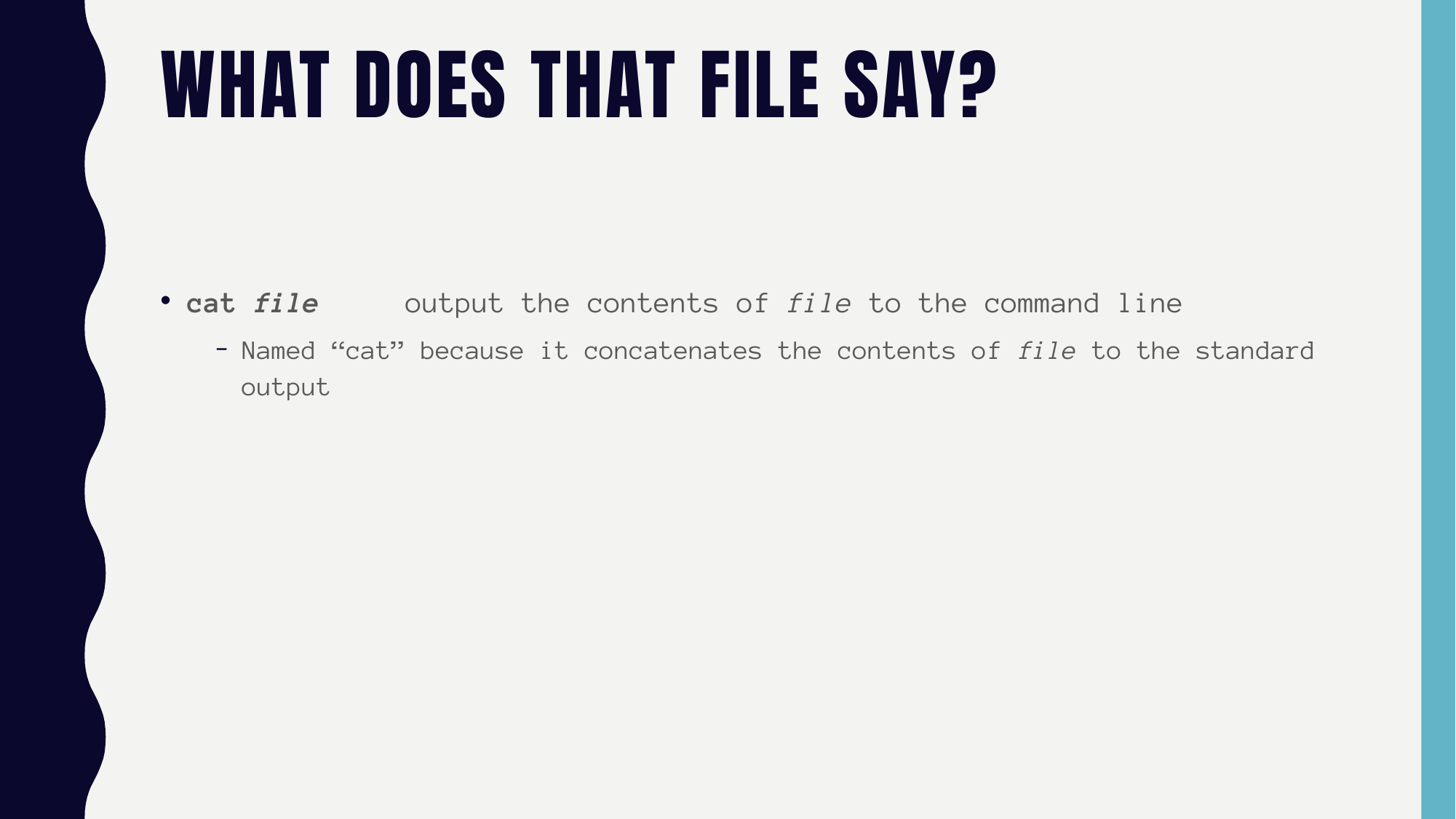

# what does that file say?
cat file	output the contents of file to the command line
Named “cat” because it concatenates the contents of file to the standard output